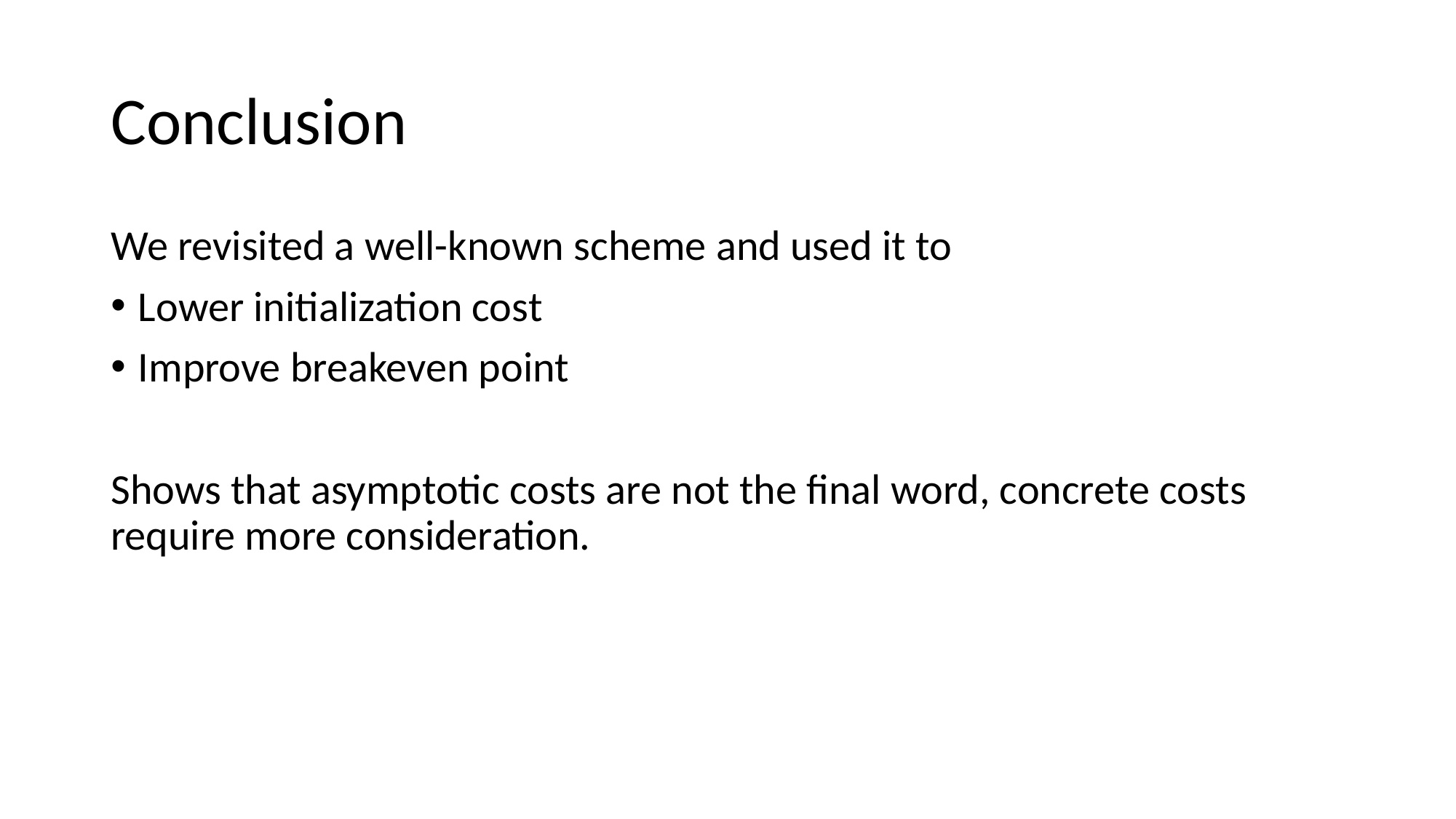

# Conclusion
We revisited a well-known scheme and used it to
Lower initialization cost
Improve breakeven point

Shows that asymptotic costs are not the final word, concrete costs require more consideration.